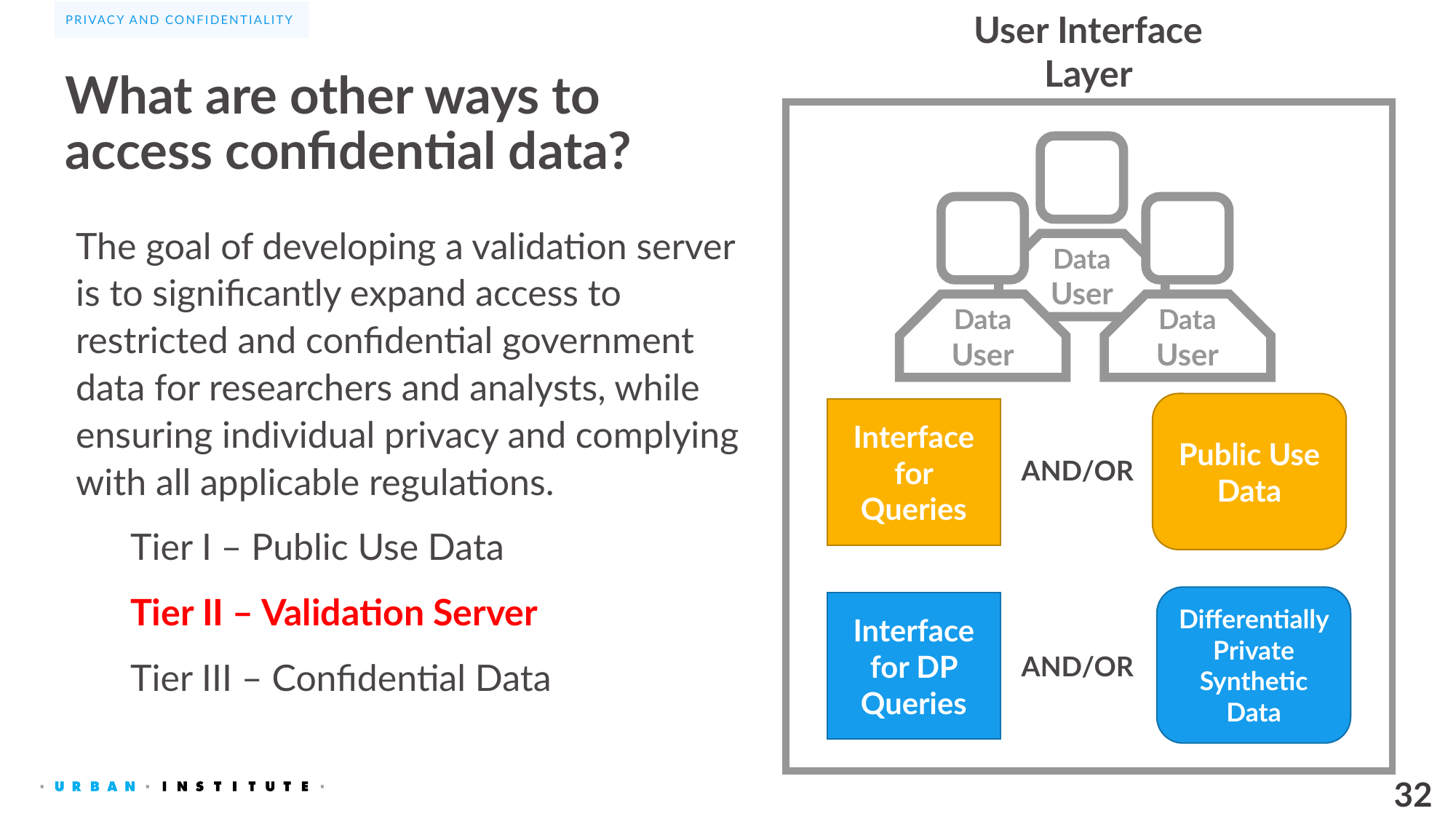

Privacy and Confidentiality
User Interface
Layer
What are other ways to
access confidential data?

The goal of developing a validation server is to significantly expand access to restricted and confidential government data for researchers and analysts, while ensuring individual privacy and complying with all applicable regulations.
Tier I – Public Use Data
Tier II – Validation Server
Tier III – Confidential Data
Data
User
Data
User
Data
User
Public Use Data
Interface for Queries
AND/OR
Differentially Private Synthetic Data
Interface for DP Queries
AND/OR
32